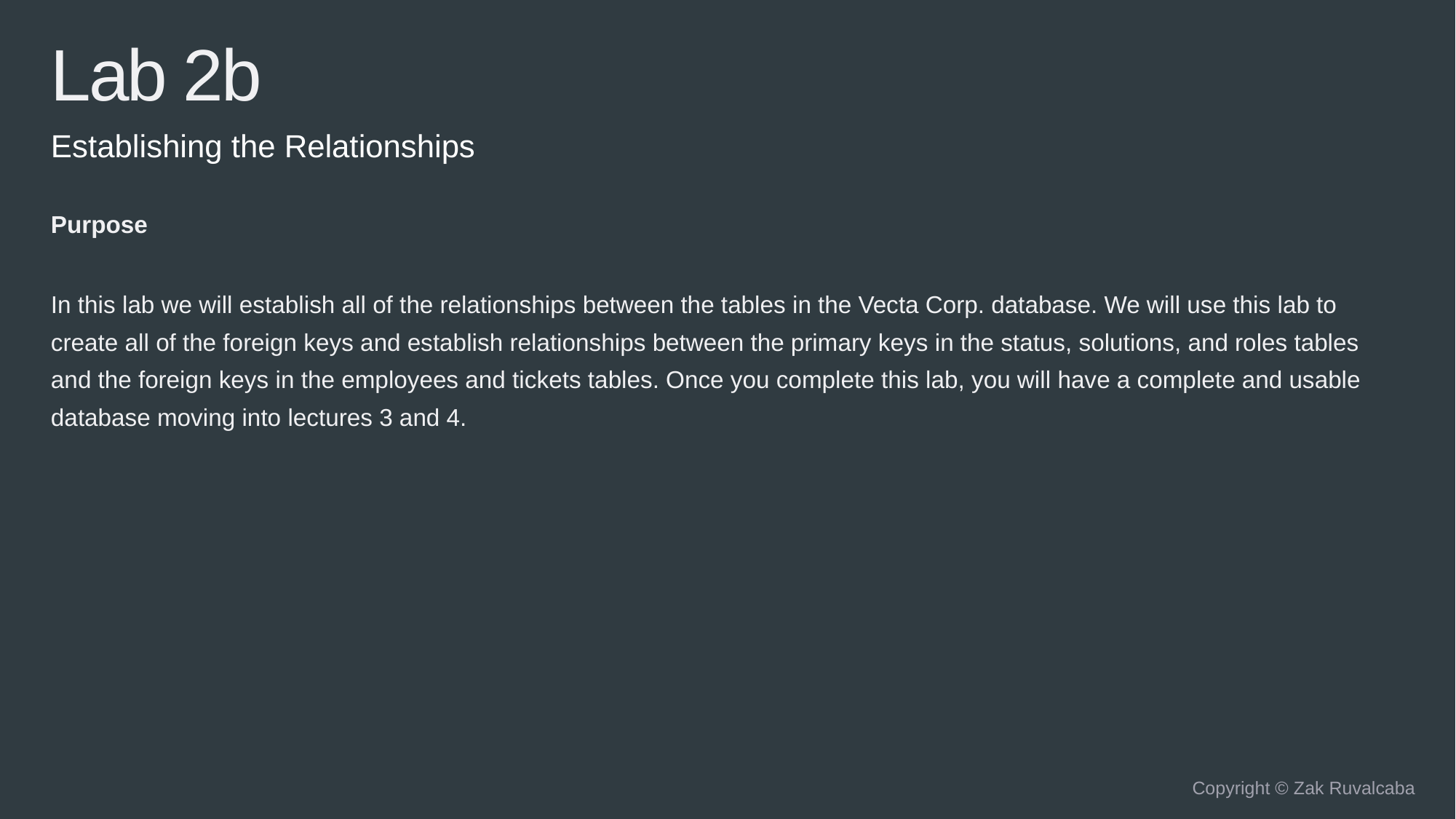

# Lab 2b
Establishing the Relationships
Purpose
In this lab we will establish all of the relationships between the tables in the Vecta Corp. database. We will use this lab to create all of the foreign keys and establish relationships between the primary keys in the status, solutions, and roles tables and the foreign keys in the employees and tickets tables. Once you complete this lab, you will have a complete and usable database moving into lectures 3 and 4.